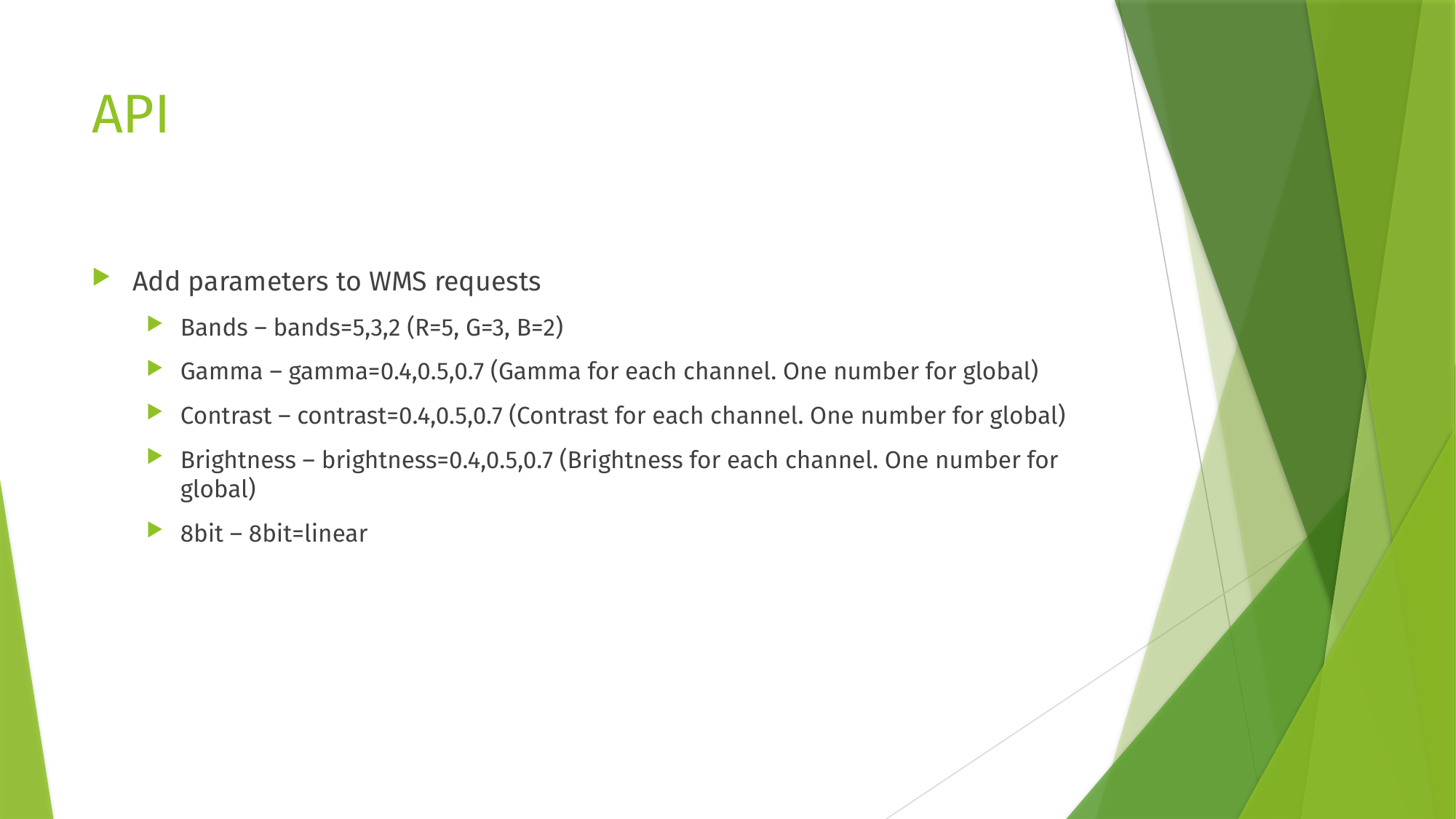

# API
Add parameters to WMS requests
Bands – bands=5,3,2 (R=5, G=3, B=2)
Gamma – gamma=0.4,0.5,0.7 (Gamma for each channel. One number for global)
Contrast – contrast=0.4,0.5,0.7 (Contrast for each channel. One number for global)
Brightness – brightness=0.4,0.5,0.7 (Brightness for each channel. One number for global)
8bit – 8bit=linear